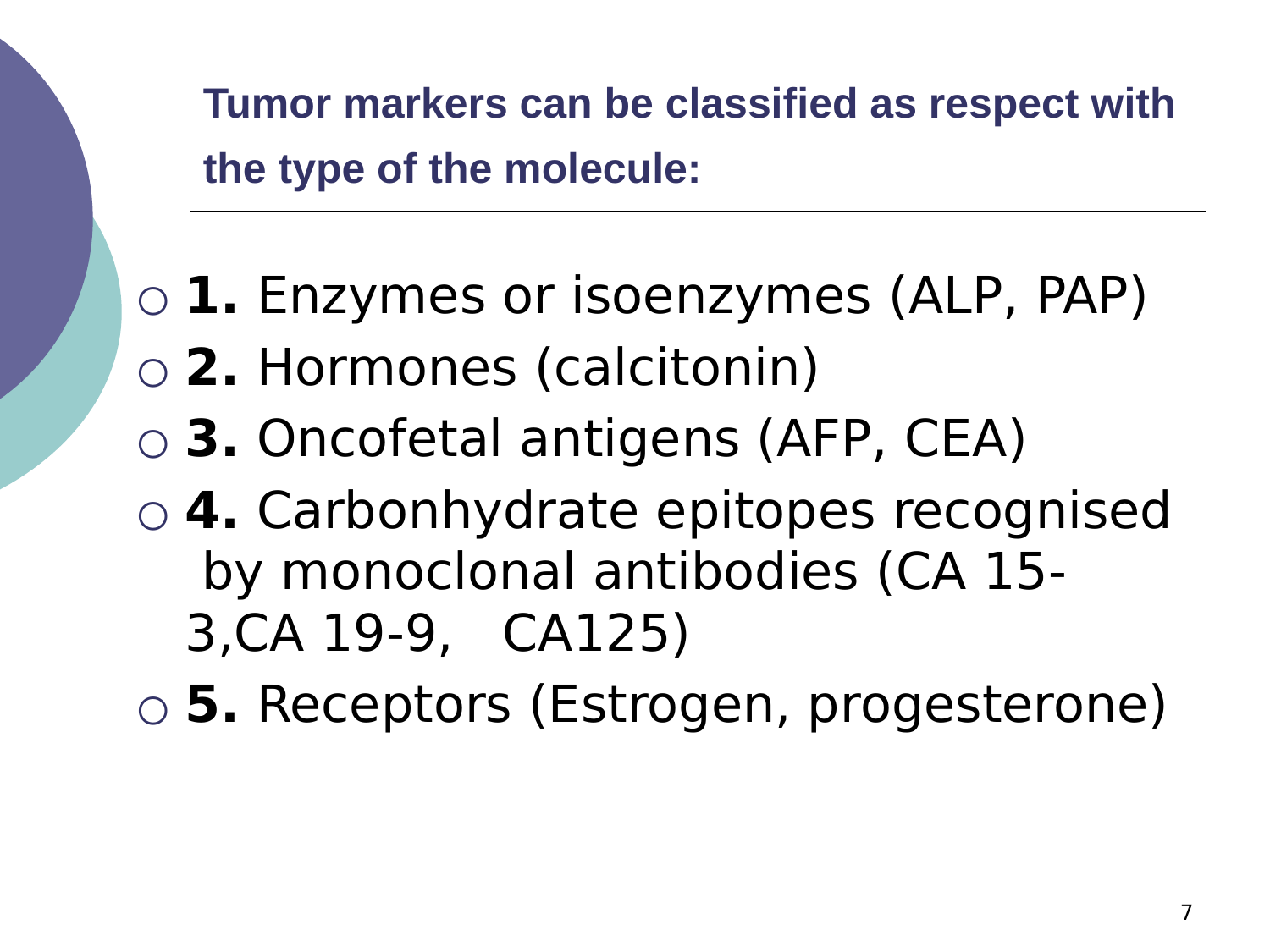

# Tumor markers can be classified as respect with the type of the molecule:
1. Enzymes or isoenzymes (ALP, PAP)
2. Hormones (calcitonin)
3. Oncofetal antigens (AFP, CEA)
4. Carbonhydrate epitopes recognised  by monoclonal antibodies (CA 15-3,CA 19-9,   CA125)
5. Receptors (Estrogen, progesterone)
7